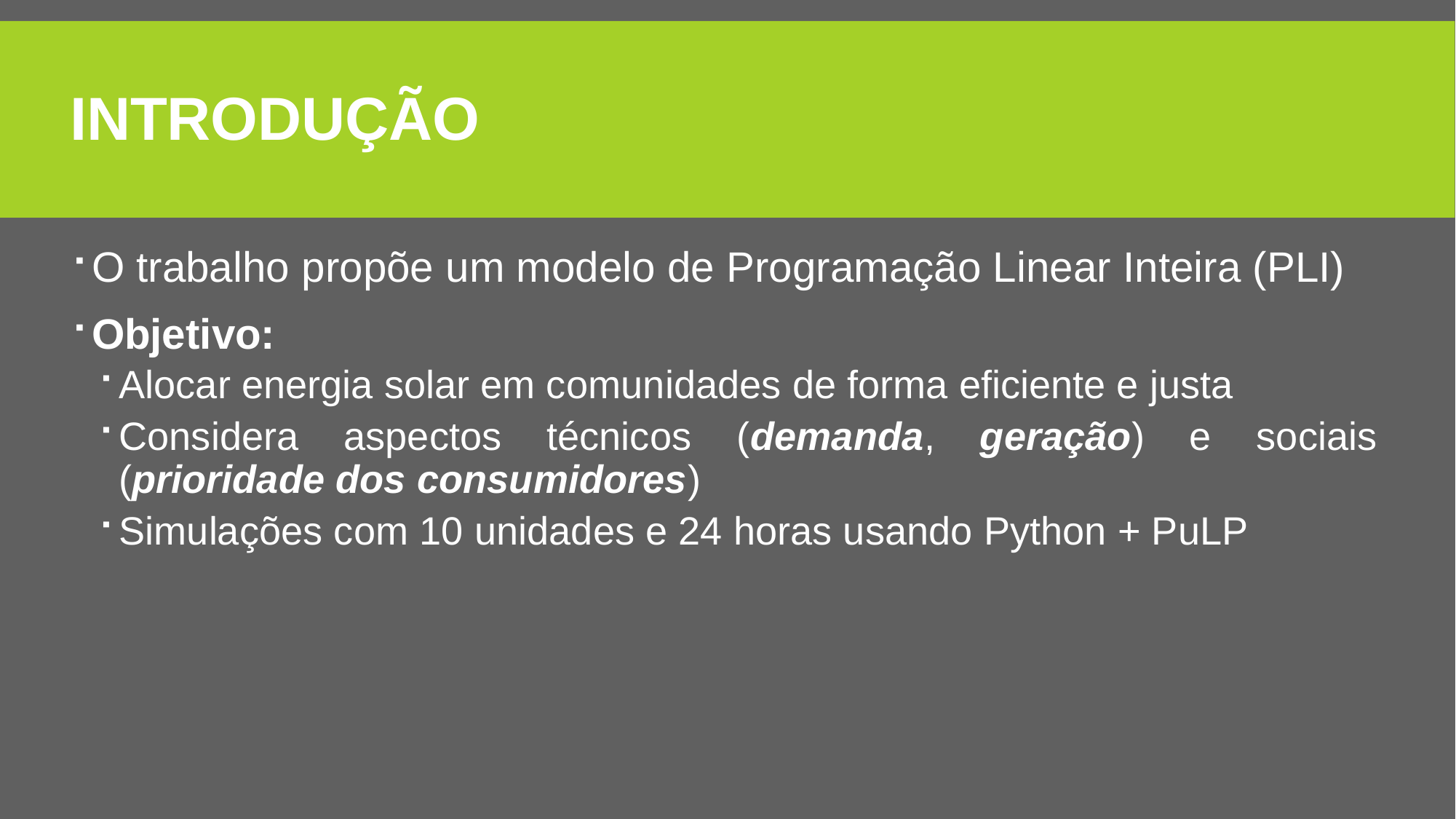

# Introdução
O trabalho propõe um modelo de Programação Linear Inteira (PLI)
Objetivo:
Alocar energia solar em comunidades de forma eficiente e justa
Considera aspectos técnicos (demanda, geração) e sociais (prioridade dos consumidores)
Simulações com 10 unidades e 24 horas usando Python + PuLP